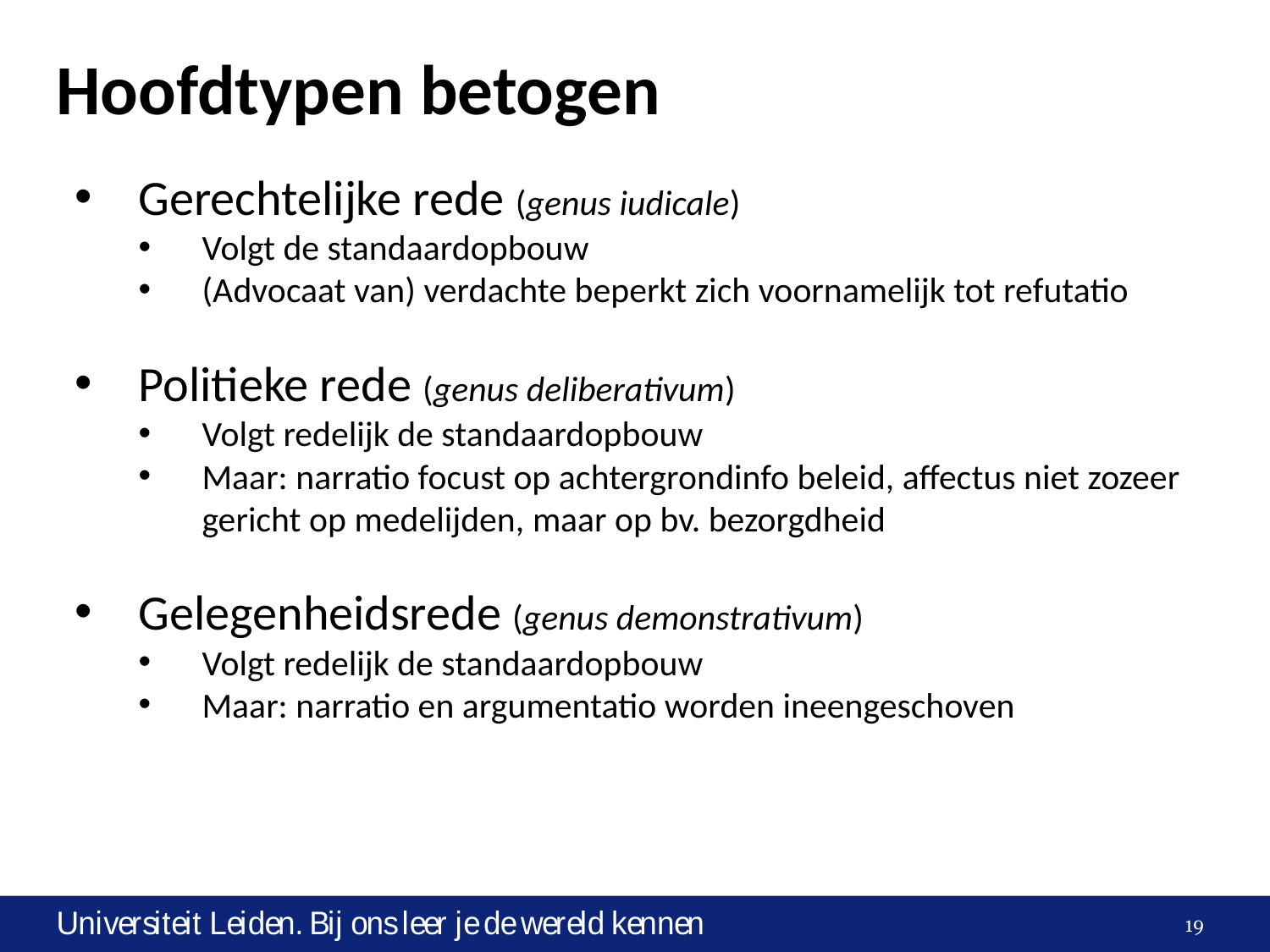

# Hoofdtypen betogen
Gerechtelijke rede (genus iudicale)
Volgt de standaardopbouw
(Advocaat van) verdachte beperkt zich voornamelijk tot refutatio

Politieke rede (genus deliberativum)
Volgt redelijk de standaardopbouw
Maar: narratio focust op achtergrondinfo beleid, affectus niet zozeer gericht op medelijden, maar op bv. bezorgdheid

Gelegenheidsrede (genus demonstrativum)
Volgt redelijk de standaardopbouw
Maar: narratio en argumentatio worden ineengeschoven